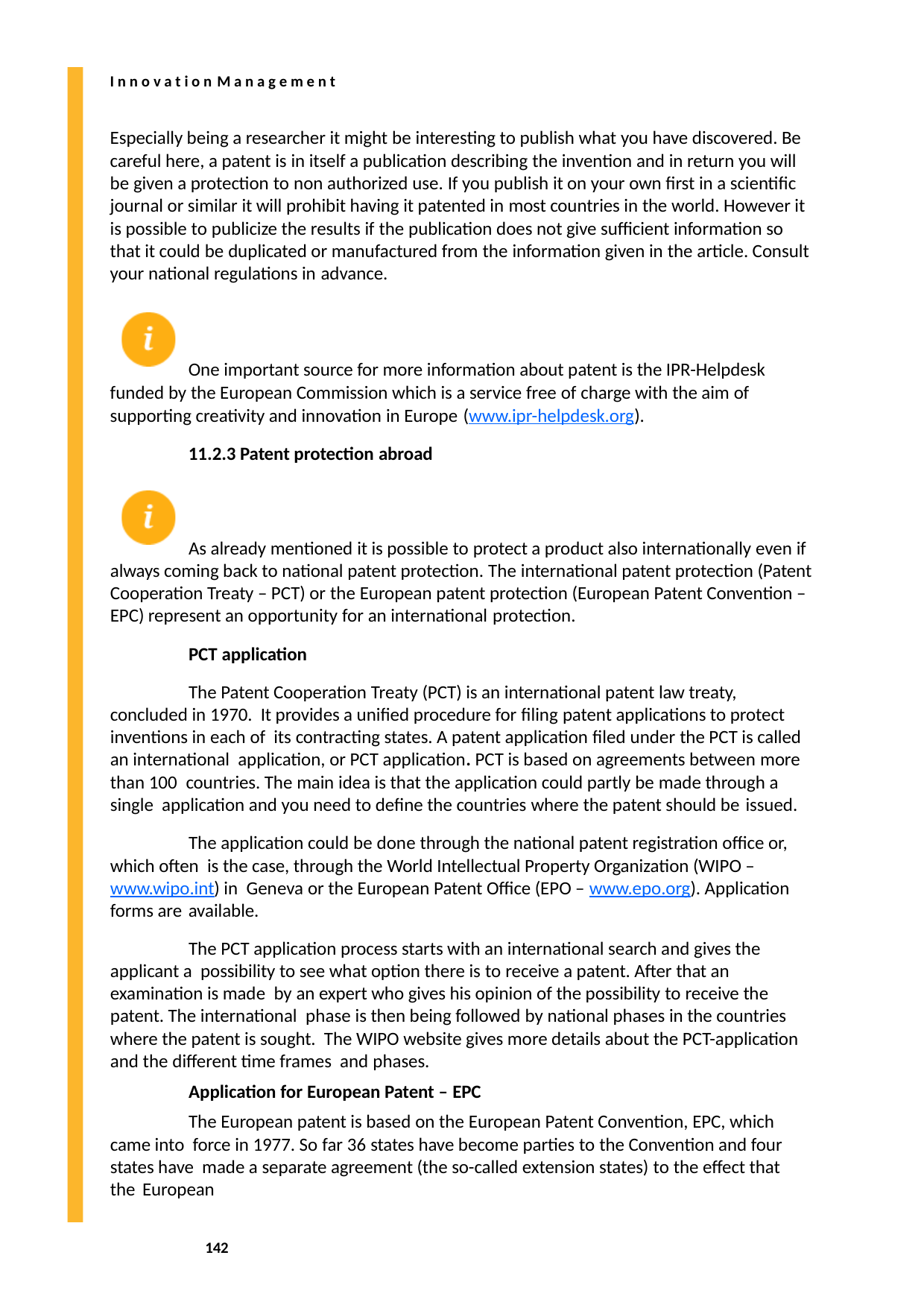

I n n o v a t i o n M a n a g e m e n t

Especially being a researcher it might be interesting to publish what you have discovered. Be  careful here, a patent is in itself a publication describing the invention and in return you will  be given a protection to non authorized use. If you publish it on your own first in a scientific  journal or similar it will prohibit having it patented in most countries in the world. However it  is possible to publicize the results if the publication does not give sufficient information so  that it could be duplicated or manufactured from the information given in the article. Consult  your national regulations in advance.

One important source for more information about patent is the IPR-Helpdesk  funded by the European Commission which is a service free of charge with the aim of  supporting creativity and innovation in Europe (www.ipr-helpdesk.org).
11.2.3 Patent protection abroad

As already mentioned it is possible to protect a product also internationally even if  always coming back to national patent protection. The international patent protection (Patent  Cooperation Treaty – PCT) or the European patent protection (European Patent Convention –  EPC) represent an opportunity for an international protection.
PCT application
The Patent Cooperation Treaty (PCT) is an international patent law treaty, concluded in 1970.  It provides a unified procedure for filing patent applications to protect inventions in each of  its contracting states. A patent application filed under the PCT is called an international  application, or PCT application. PCT is based on agreements between more than 100  countries. The main idea is that the application could partly be made through a single  application and you need to define the countries where the patent should be issued.
The application could be done through the national patent registration office or, which often  is the case, through the World Intellectual Property Organization (WIPO – www.wipo.int) in  Geneva or the European Patent Office (EPO – www.epo.org). Application forms are available.
The PCT application process starts with an international search and gives the applicant a  possibility to see what option there is to receive a patent. After that an examination is made  by an expert who gives his opinion of the possibility to receive the patent. The international  phase is then being followed by national phases in the countries where the patent is sought.  The WIPO website gives more details about the PCT-application and the different time frames  and phases.
Application for European Patent – EPC
The European patent is based on the European Patent Convention, EPC, which came into  force in 1977. So far 36 states have become parties to the Convention and four states have  made a separate agreement (the so-called extension states) to the effect that the European

142